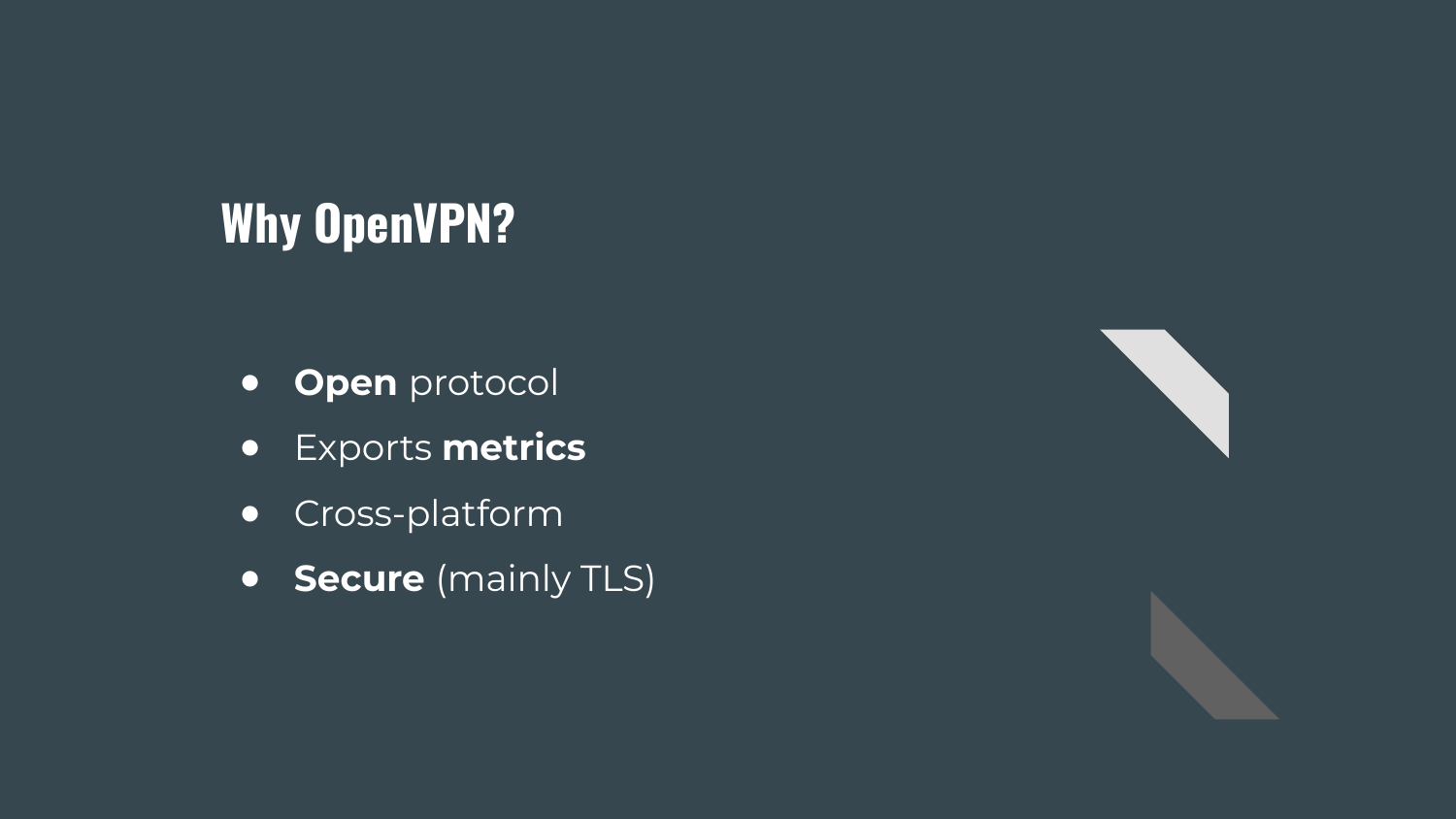

# Why OpenVPN?
Open protocol
Exports metrics
Cross-platform
Secure (mainly TLS)